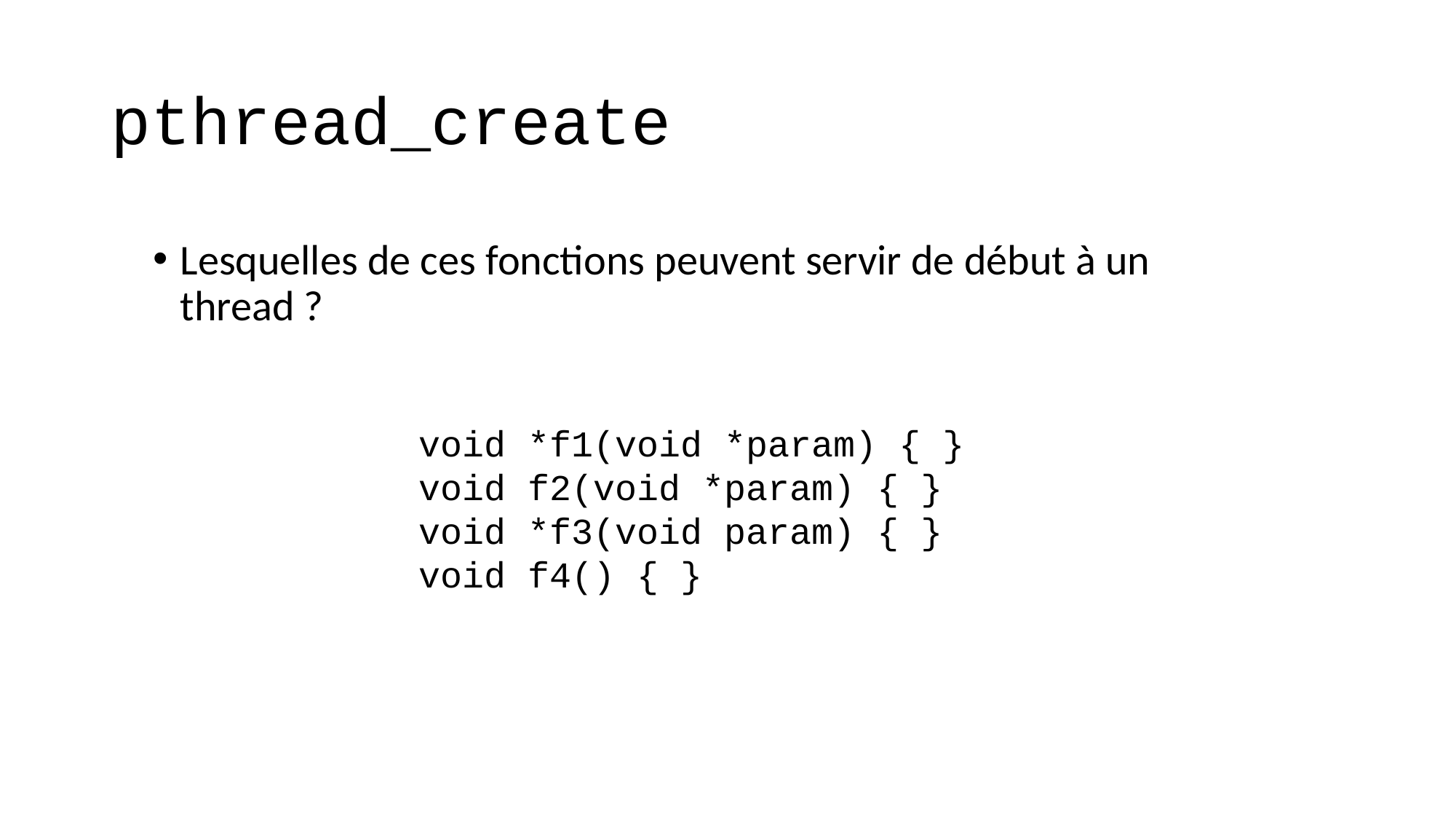

# pthread_create
Lesquelles de ces fonctions peuvent servir de début à un thread ?
void *f1(void *param) { }
void f2(void *param) { }
void *f3(void param) { }
void f4() { }